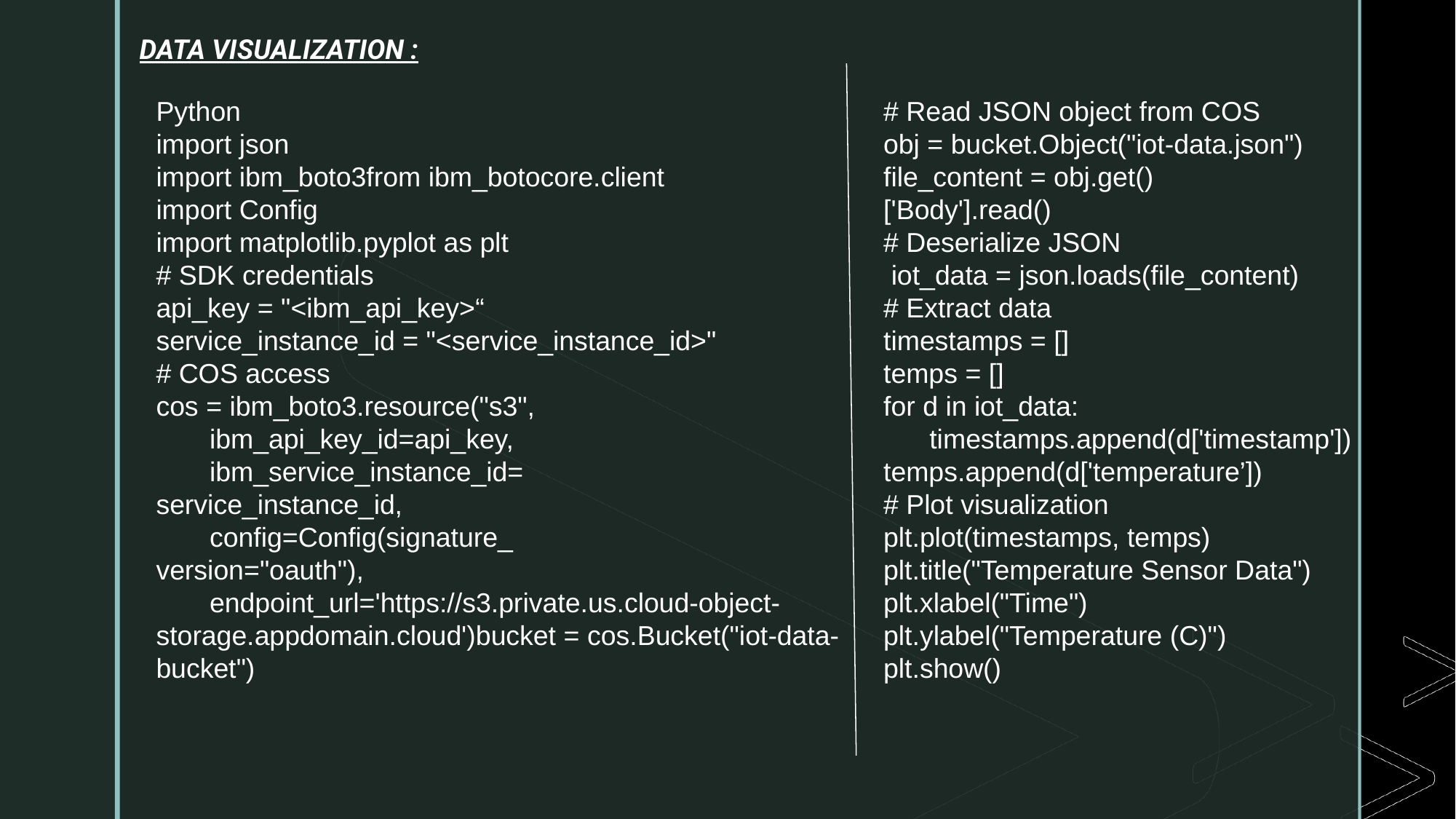

DATA VISUALIZATION :
Python
import json
import ibm_boto3from ibm_botocore.client
import Config
import matplotlib.pyplot as plt
# SDK credentials
api_key = "<ibm_api_key>“
service_instance_id = "<service_instance_id>"
# COS access
cos = ibm_boto3.resource("s3",
       ibm_api_key_id=api_key,
       ibm_service_instance_id=
service_instance_id,
       config=Config(signature_
version="oauth"),
       endpoint_url='https://s3.private.us.cloud-object-storage.appdomain.cloud')bucket = cos.Bucket("iot-data-bucket")
# Read JSON object from COS
obj = bucket.Object("iot-data.json")
file_content = obj.get()
['Body'].read()
# Deserialize JSON
 iot_data = json.loads(file_content)
# Extract data
timestamps = []
temps = []
for d in iot_data:
      timestamps.append(d['timestamp'])
temps.append(d['temperature’])
# Plot visualization
plt.plot(timestamps, temps)
plt.title("Temperature Sensor Data")
plt.xlabel("Time")
plt.ylabel("Temperature (C)")
plt.show()